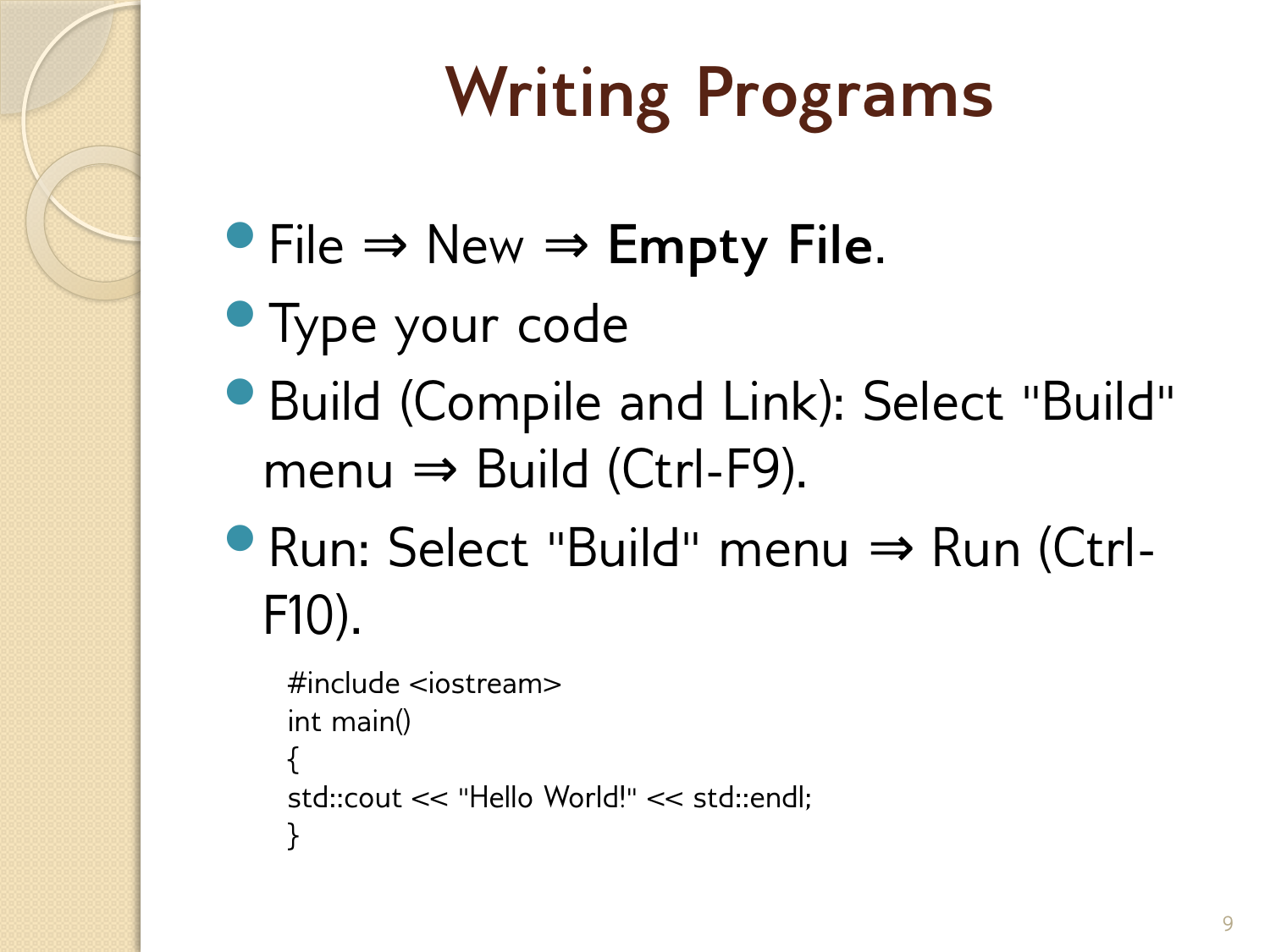

# Writing Programs
File ⇒ New ⇒ Empty File.
Type your code
Build (Compile and Link): Select "Build" menu ⇒ Build (Ctrl-F9).
Run: Select "Build" menu ⇒ Run (Ctrl-F10).
#include <iostream>
int main()
{
std::cout << "Hello World!" << std::endl;
}
9